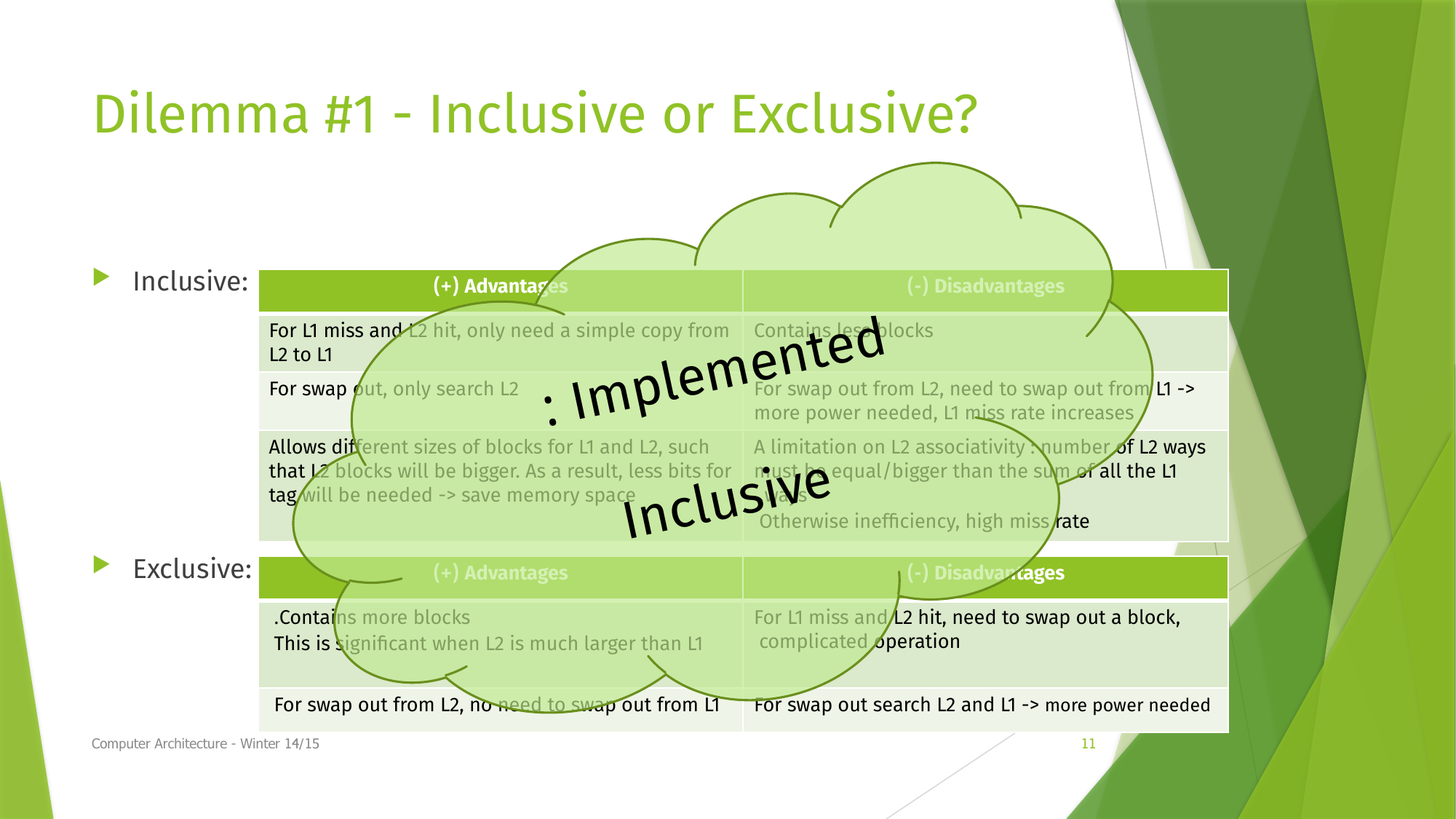

# Dilemma #1 - Inclusive or Exclusive?

Implemented :

 Inclusive
Inclusive:

Exclusive:
| Advantages (+) | Disadvantages (-) |
| --- | --- |
| For L1 miss and L2 hit, only need a simple copy from L2 to L1 | Contains less blocks |
| For swap out, only search L2 | For swap out from L2, need to swap out from L1 -> more power needed, L1 miss rate increases |
| Allows different sizes of blocks for L1 and L2, such that L2 blocks will be bigger. As a result, less bits for tag will be needed -> save memory space | A limitation on L2 associativity : number of L2 ways must be equal/bigger than the sum of all the L1 ways. Otherwise inefficiency, high miss rate |
| Advantages (+) | Disadvantages (-) |
| --- | --- |
| Contains more blocks. This is significant when L2 is much larger than L1 | For L1 miss and L2 hit, need to swap out a block, complicated operation |
| For swap out from L2, no need to swap out from L1 | For swap out search L2 and L1 -> more power needed |
Computer Architecture - Winter 14/15
11